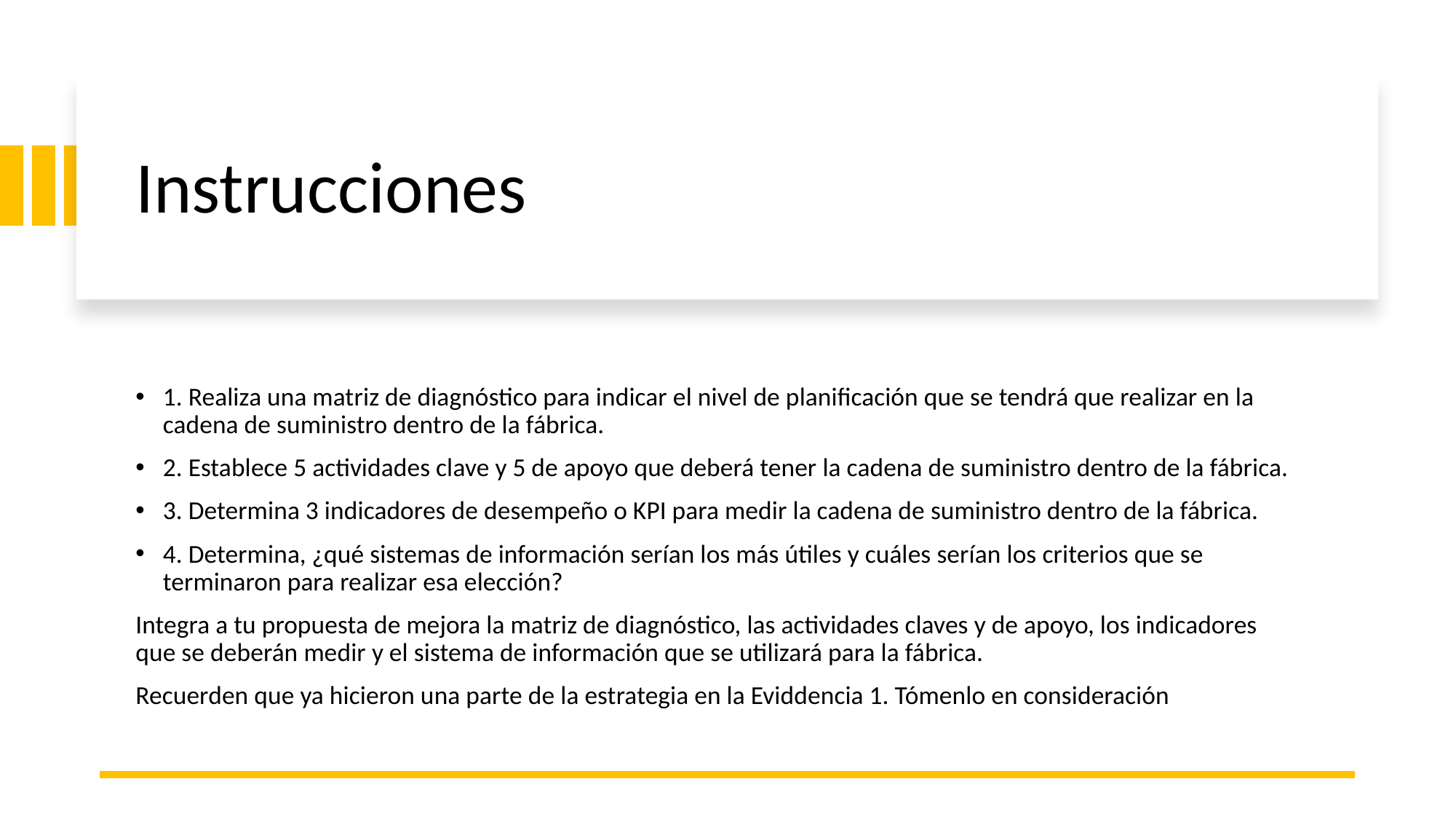

# Instrucciones

1. Realiza una matriz de diagnóstico para indicar el nivel de planificación que se tendrá que realizar en la cadena de suministro dentro de la fábrica.
2. Establece 5 actividades clave y 5 de apoyo que deberá tener la cadena de suministro dentro de la fábrica.
3. Determina 3 indicadores de desempeño o KPI para medir la cadena de suministro dentro de la fábrica.
4. Determina, ¿qué sistemas de información serían los más útiles y cuáles serían los criterios que se terminaron para realizar esa elección?
Integra a tu propuesta de mejora la matriz de diagnóstico, las actividades claves y de apoyo, los indicadores que se deberán medir y el sistema de información que se utilizará para la fábrica.
Recuerden que ya hicieron una parte de la estrategia en la Eviddencia 1. Tómenlo en consideración